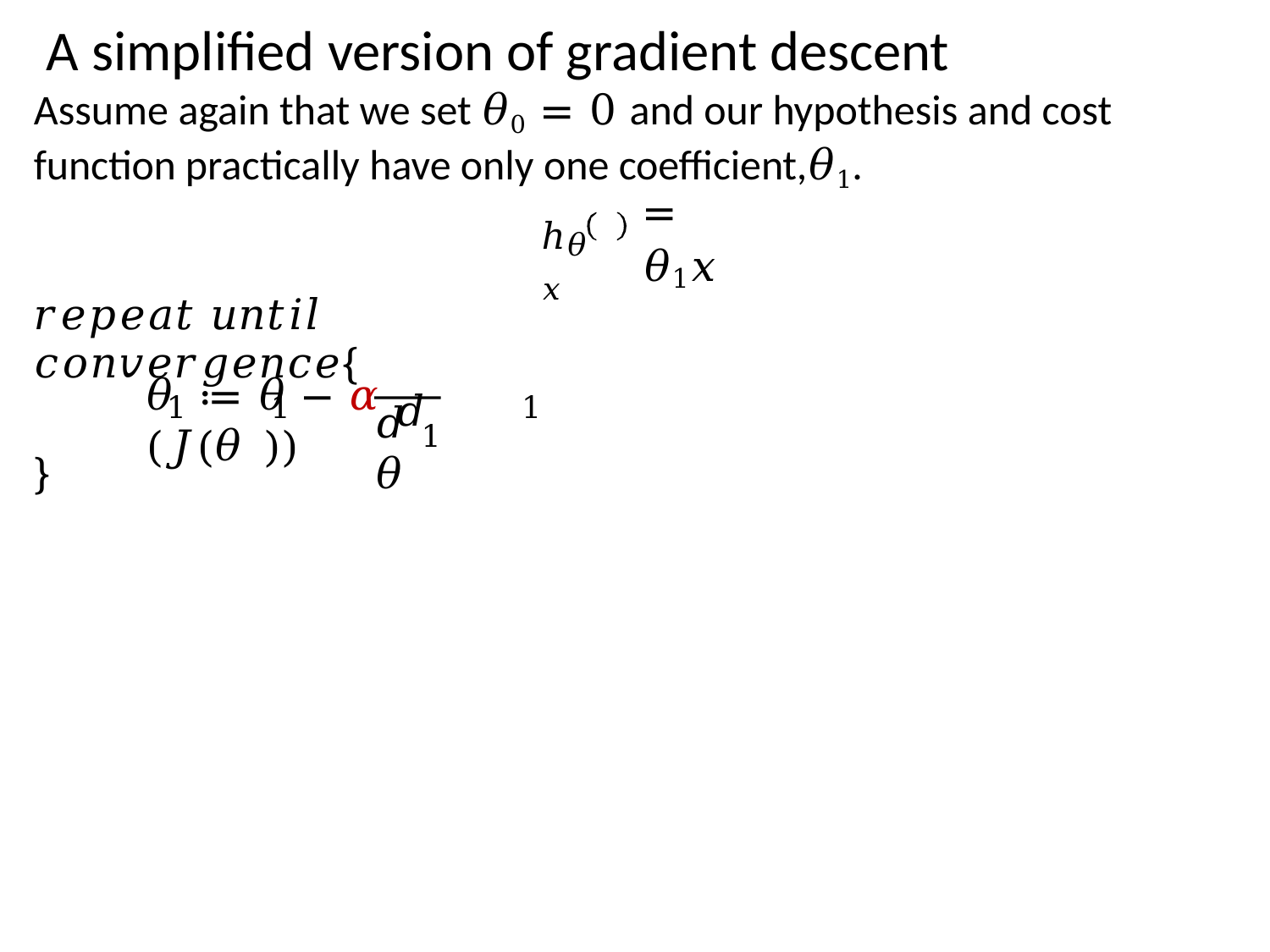

# A simplified version of gradient descent
Assume again that we set 𝜃0 = 0 and our hypothesis and cost function practically have only one coefficient,𝜃1.
= 𝜃1𝑥
ℎ𝜃 𝑥

𝑟𝑒𝑝𝑒𝑎𝑡 𝑢𝑛𝑡𝑖𝑙 𝑐𝑜𝑛𝑣𝑒𝑟𝑔𝑒𝑛𝑐𝑒{
𝑑
𝜃	≔ 𝜃	− 𝛼	(𝐽(𝜃 ))
1
1
1
𝑑𝜃

1
}